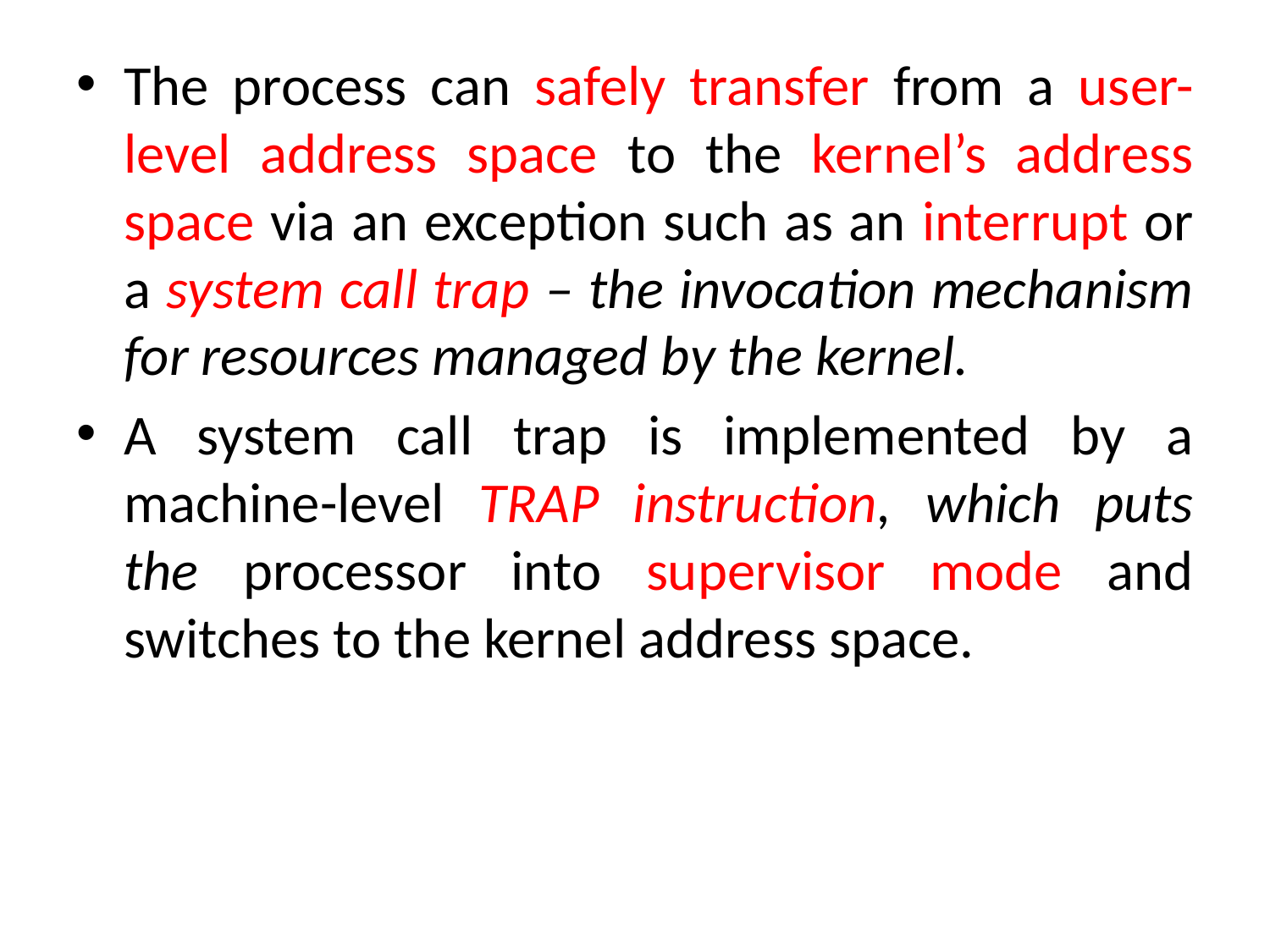

The process can safely transfer from a user-level address space to the kernel’s address space via an exception such as an interrupt or a system call trap – the invocation mechanism for resources managed by the kernel.
A system call trap is implemented by a machine-level TRAP instruction, which puts the processor into supervisor mode and switches to the kernel address space.